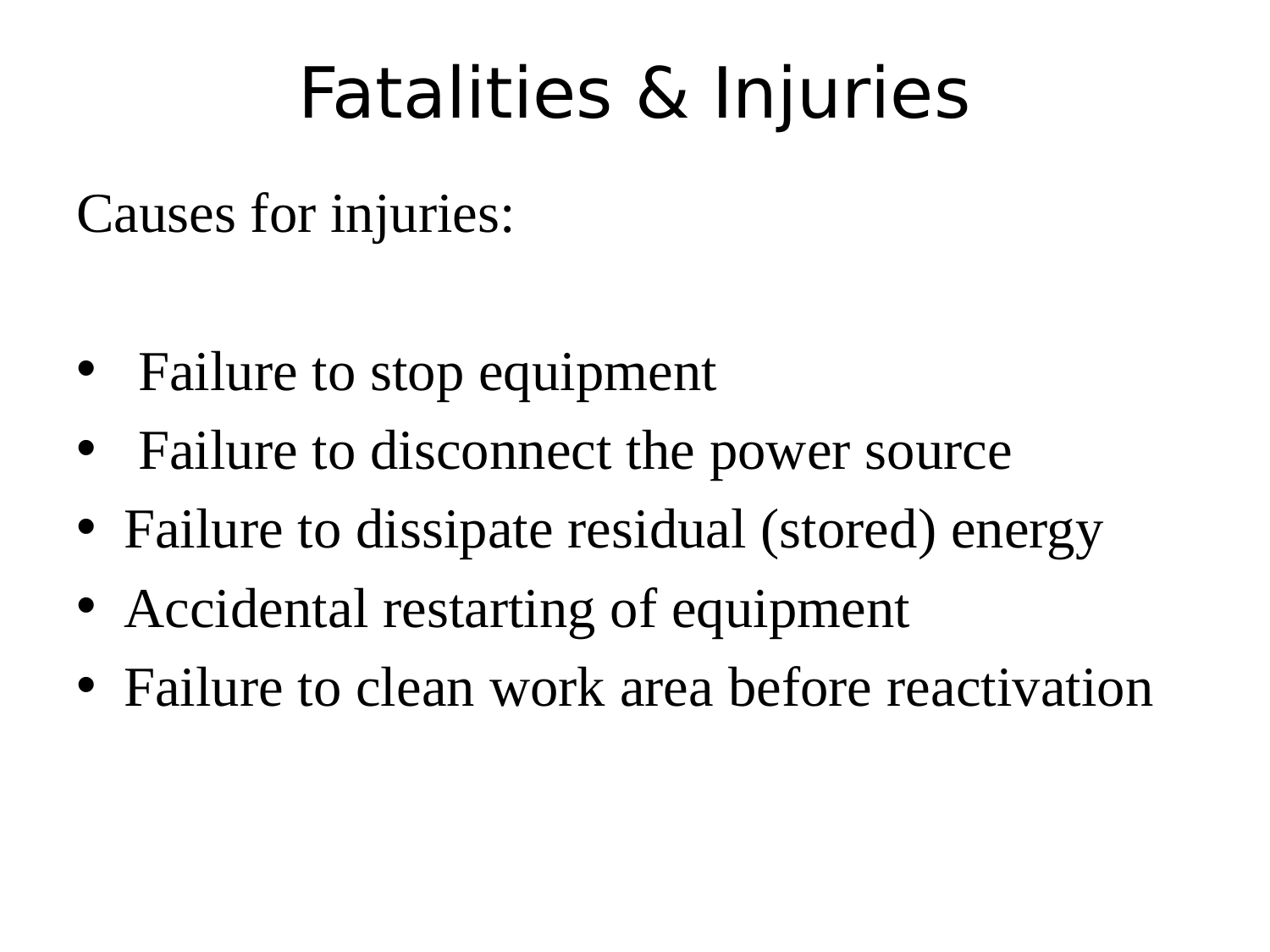

Fatalities & Injuries
Causes for injuries:

 Failure to stop equipment
 Failure to disconnect the power source
Failure to dissipate residual (stored) energy
Accidental restarting of equipment
Failure to clean work area before reactivation